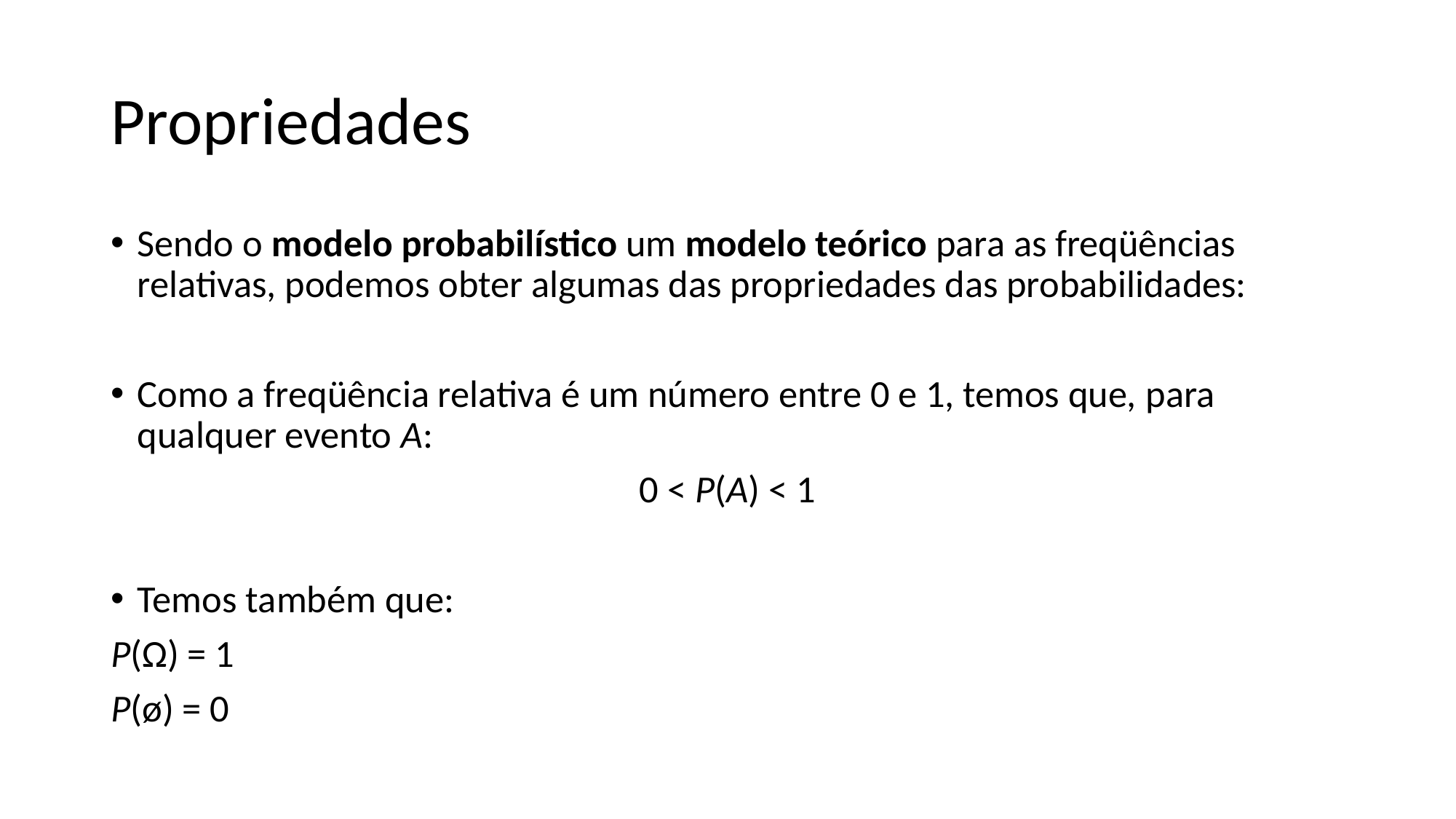

# Propriedades
Sendo o modelo probabilístico um modelo teórico para as freqüências relativas, podemos obter algumas das propriedades das probabilidades:

Como a freqüência relativa é um número entre 0 e 1, temos que, para qualquer evento A:
0 < P(A) < 1

Temos também que:
P(Ω) = 1
P(ø) = 0